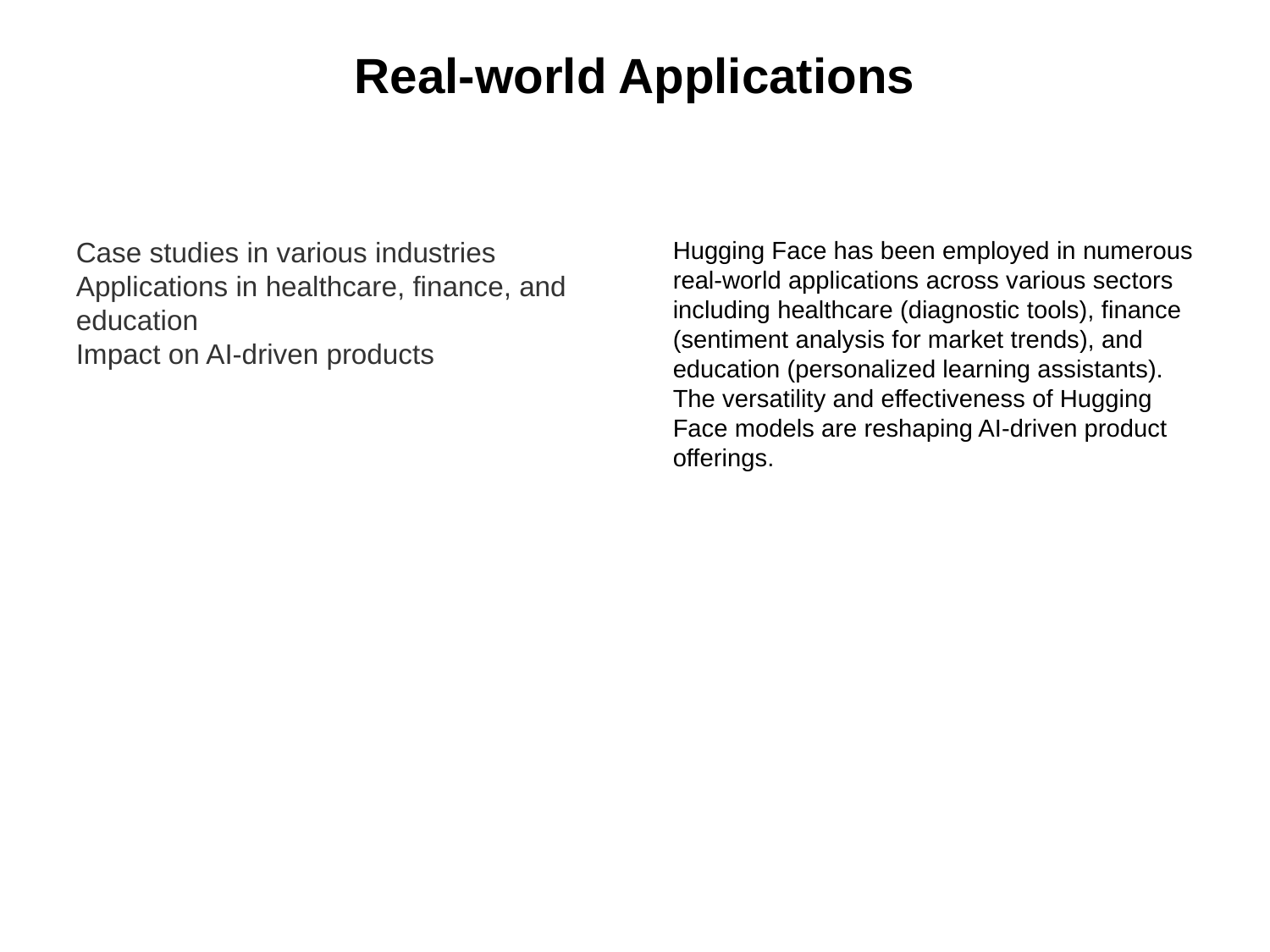

Real-world Applications
Case studies in various industries
Applications in healthcare, finance, and education
Impact on AI-driven products
Hugging Face has been employed in numerous real-world applications across various sectors including healthcare (diagnostic tools), finance (sentiment analysis for market trends), and education (personalized learning assistants). The versatility and effectiveness of Hugging Face models are reshaping AI-driven product offerings.